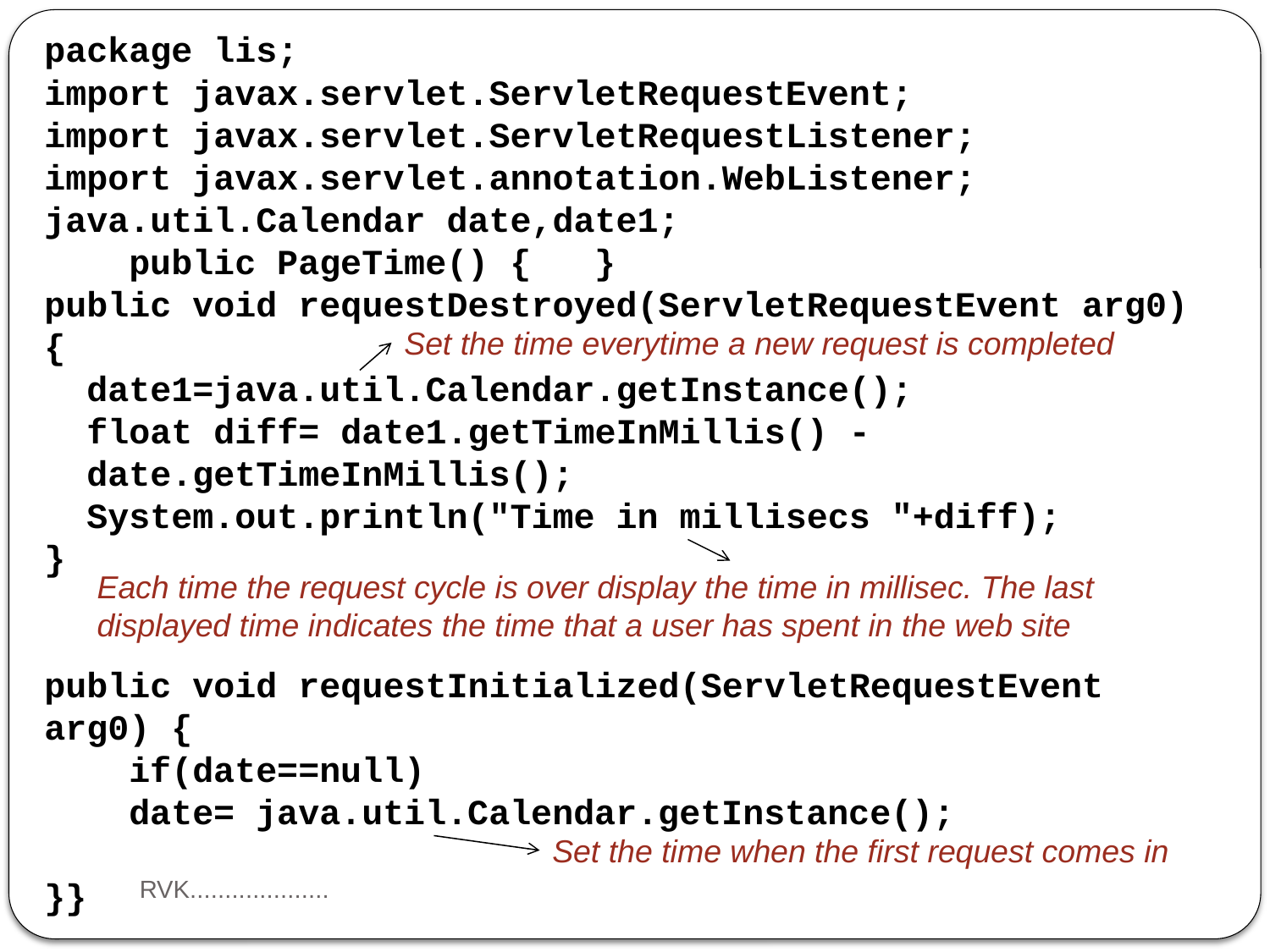

package lis;
import javax.servlet.ServletRequestEvent;
import javax.servlet.ServletRequestListener;
import javax.servlet.annotation.WebListener;
java.util.Calendar date,date1;
    public PageTime() {   }
public void requestDestroyed(ServletRequestEvent arg0) {
  date1=java.util.Calendar.getInstance();
  float diff= date1.getTimeInMillis() -
  date.getTimeInMillis();
  System.out.println("Time in millisecs "+diff);
}

public void requestInitialized(ServletRequestEvent arg0) {
    if(date==null)
    date= java.util.Calendar.getInstance();

}}
Set the time everytime a new request is completed
Each time the request cycle is over display the time in millisec. The last displayed time indicates the time that a user has spent in the web site
Set the time when the first request comes in
RVK....................
12